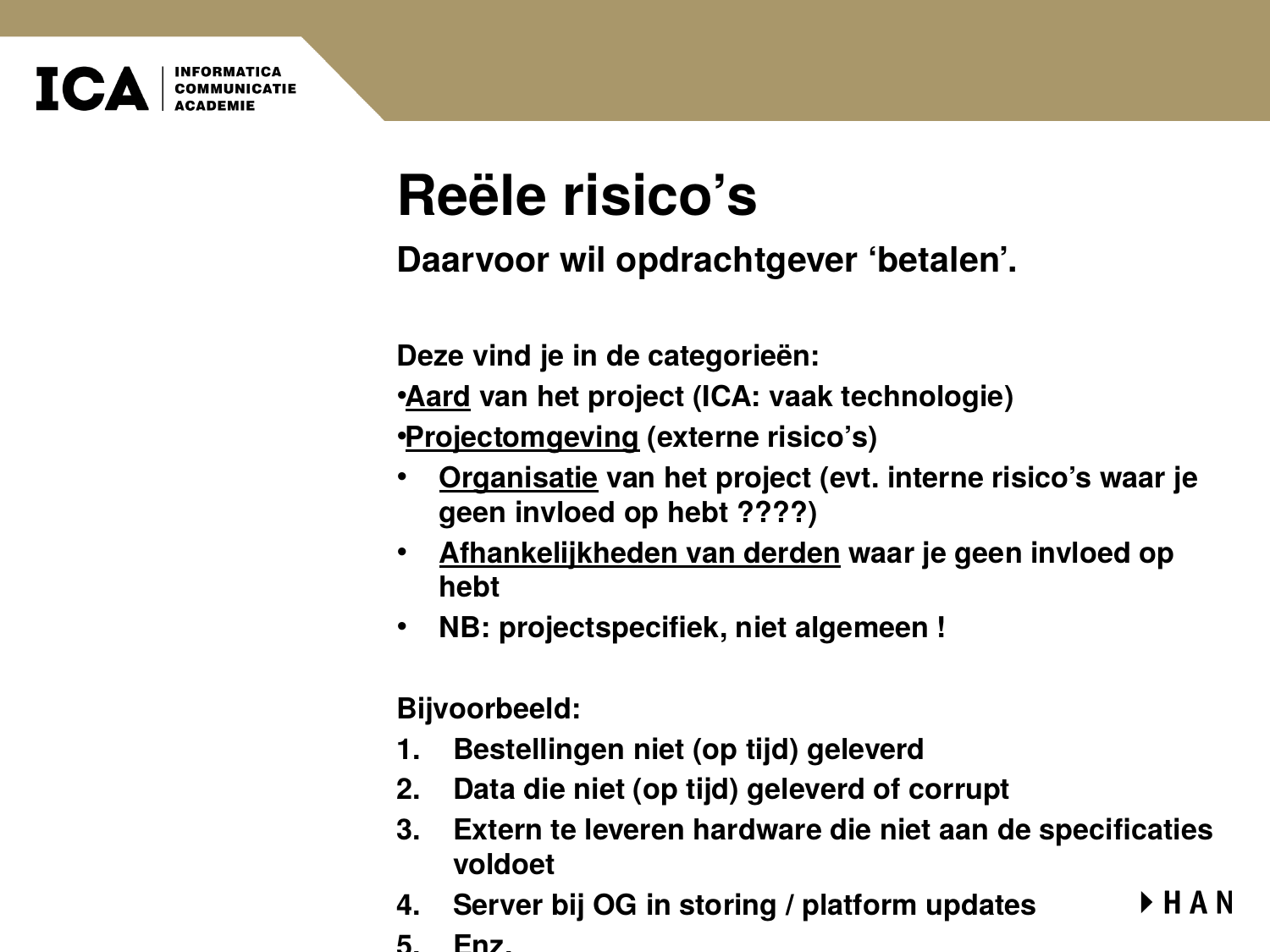

# Reële risico’s
Daarvoor wil opdrachtgever ‘betalen’.

Deze vind je in de categorieën:
Aard van het project (ICA: vaak technologie)
Projectomgeving (externe risico’s)
Organisatie van het project (evt. interne risico’s waar je geen invloed op hebt ????)
Afhankelijkheden van derden waar je geen invloed op hebt
NB: projectspecifiek, niet algemeen !

Bijvoorbeeld:
Bestellingen niet (op tijd) geleverd
Data die niet (op tijd) geleverd of corrupt
Extern te leveren hardware die niet aan de specificaties voldoet
Server bij OG in storing / platform updates
Enz.